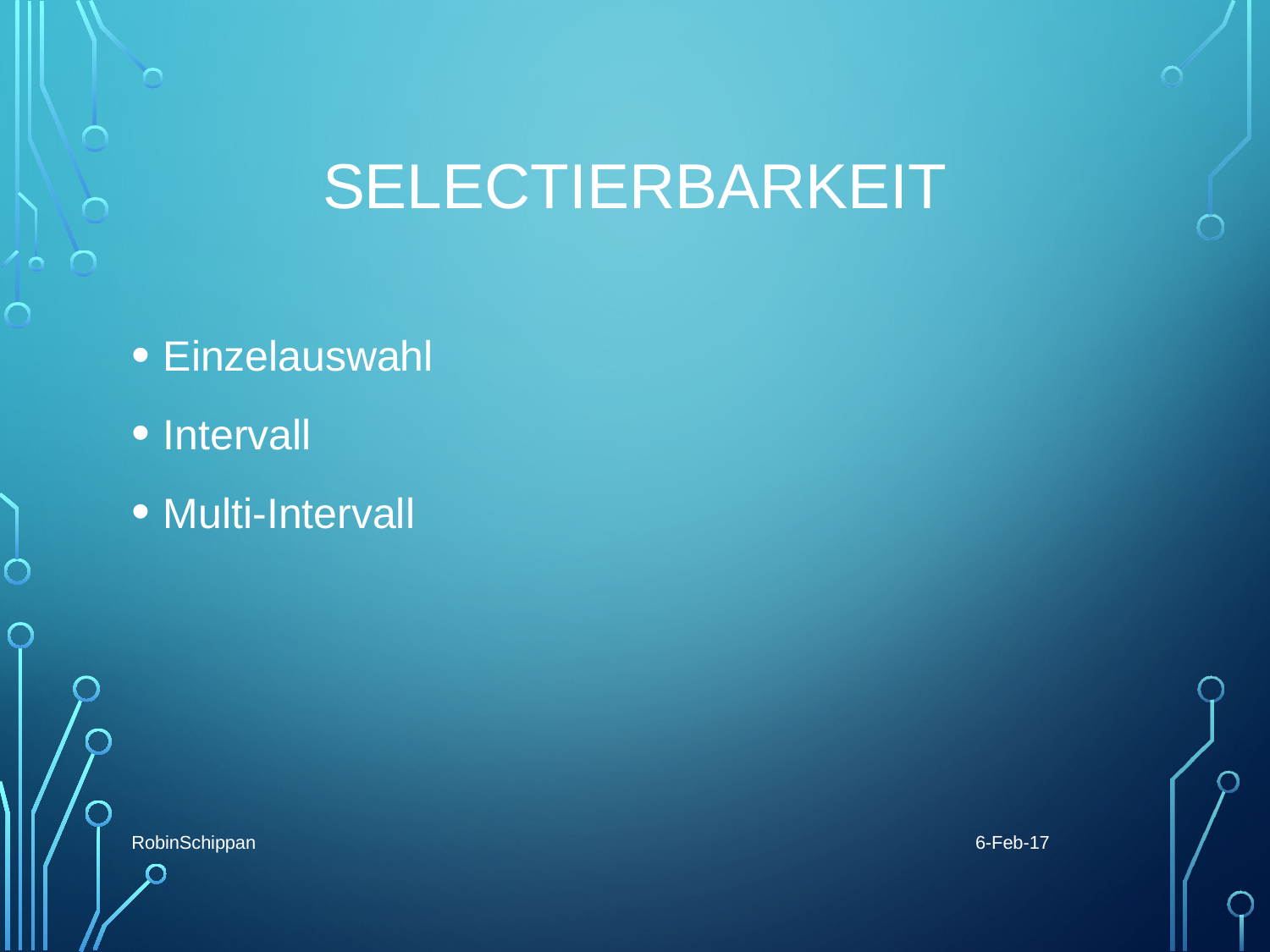

# Selectierbarkeit
Einzelauswahl
Intervall
Multi-Intervall
RobinSchippan
6-Feb-17